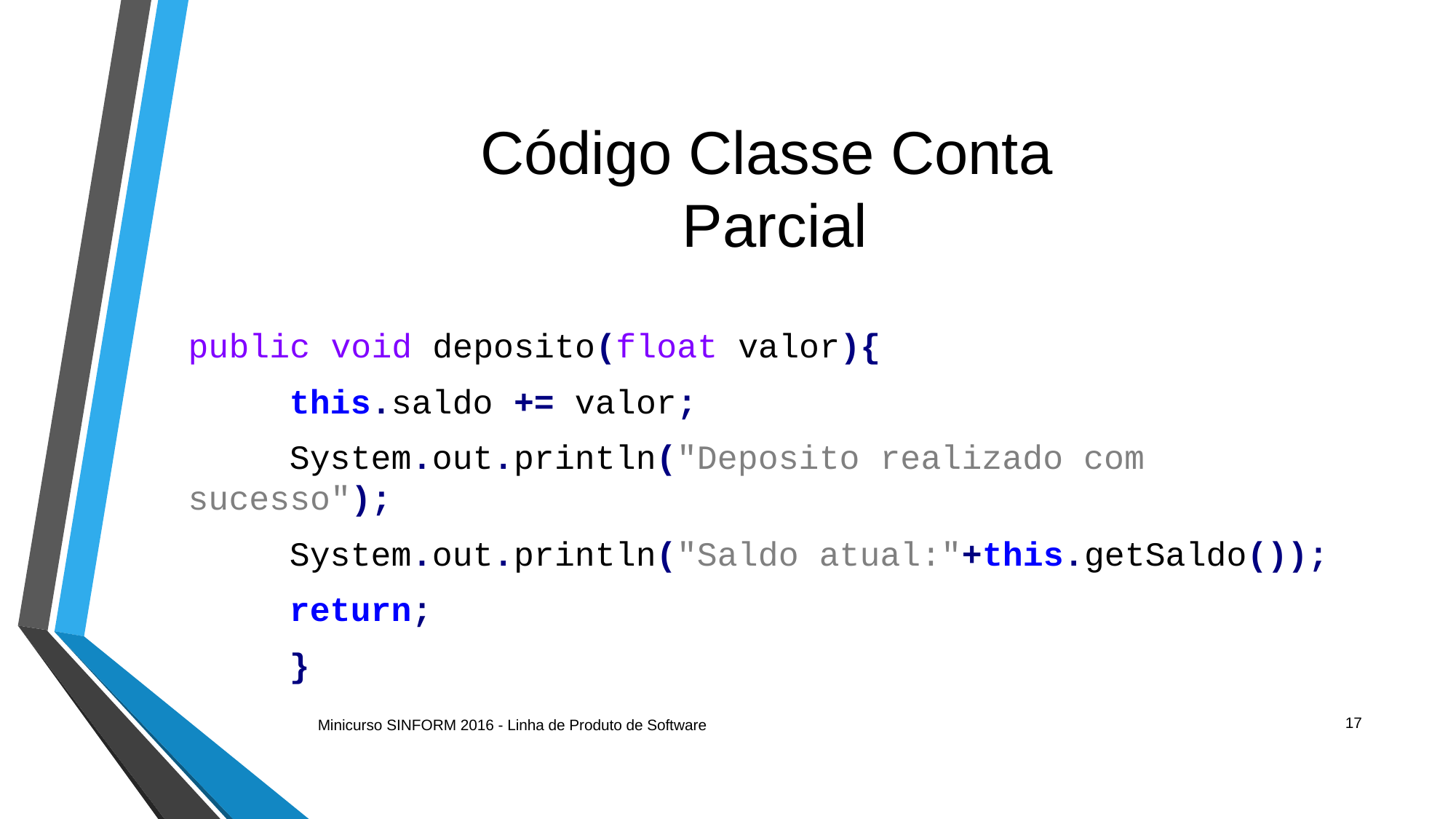

# Código Classe Conta Parcial
public void deposito(float valor){
		this.saldo += valor;
		System.out.println("Deposito realizado com sucesso");
		System.out.println("Saldo atual:"+this.getSaldo());
		return;
	}

17
Minicurso SINFORM 2016 - Linha de Produto de Software